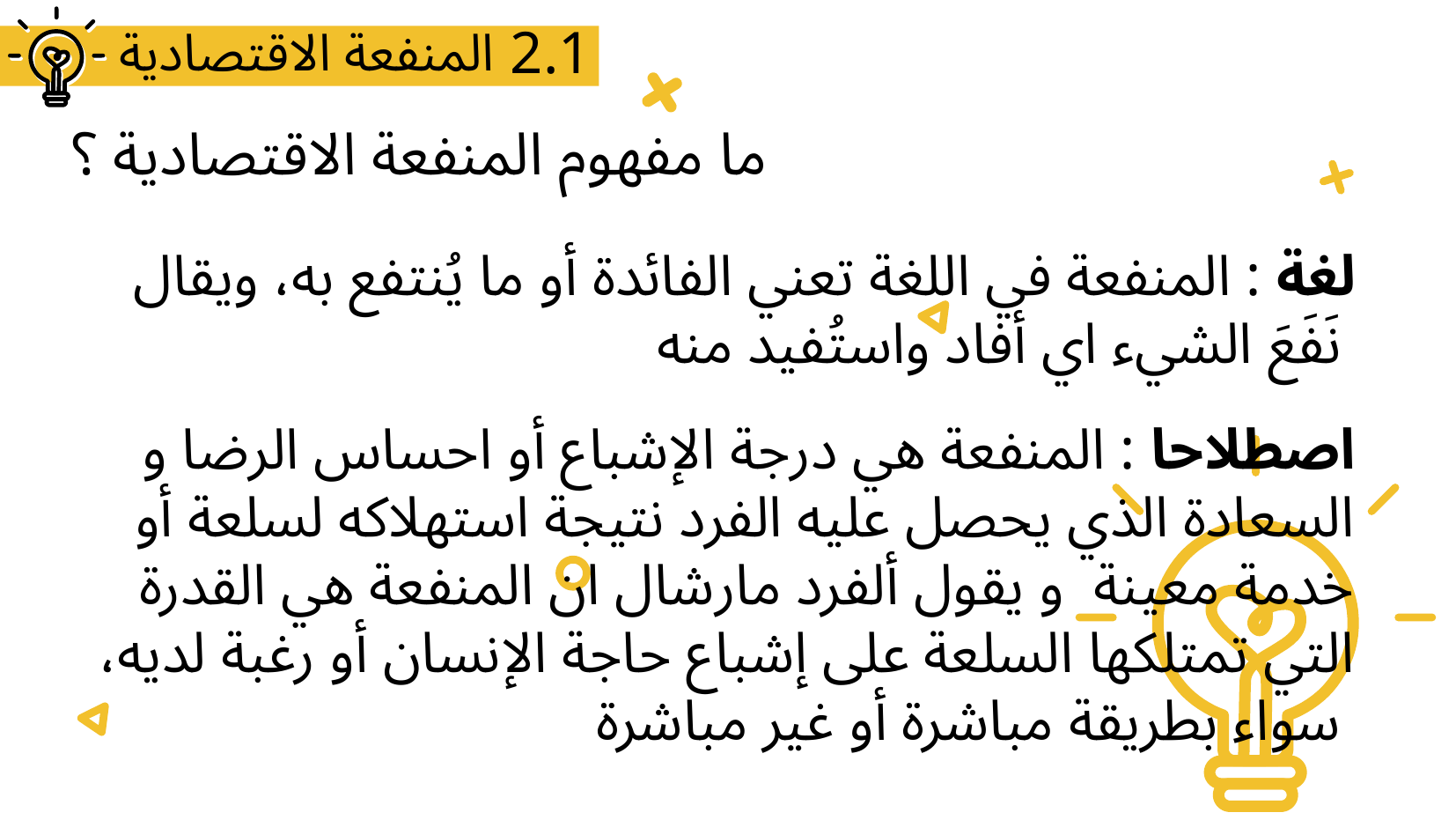

المنفعة الاقتصادية
2.1
# ما مفهوم المنفعة الاقتصادية ؟
لغة : المنفعة في اللغة تعني الفائدة أو ما يُنتفع به، ويقال نَفَعَ الشيء اي أفاد واستُفيد منه
اصطلاحا : المنفعة هي درجة الإشباع أو احساس الرضا و السعادة الذي يحصل عليه الفرد نتيجة استهلاكه لسلعة أو خدمة معينة  و يقول ألفرد مارشال ان المنفعة هي القدرة التي تمتلكها السلعة على إشباع حاجة الإنسان أو رغبة لديه، سواء بطريقة مباشرة أو غير مباشرة